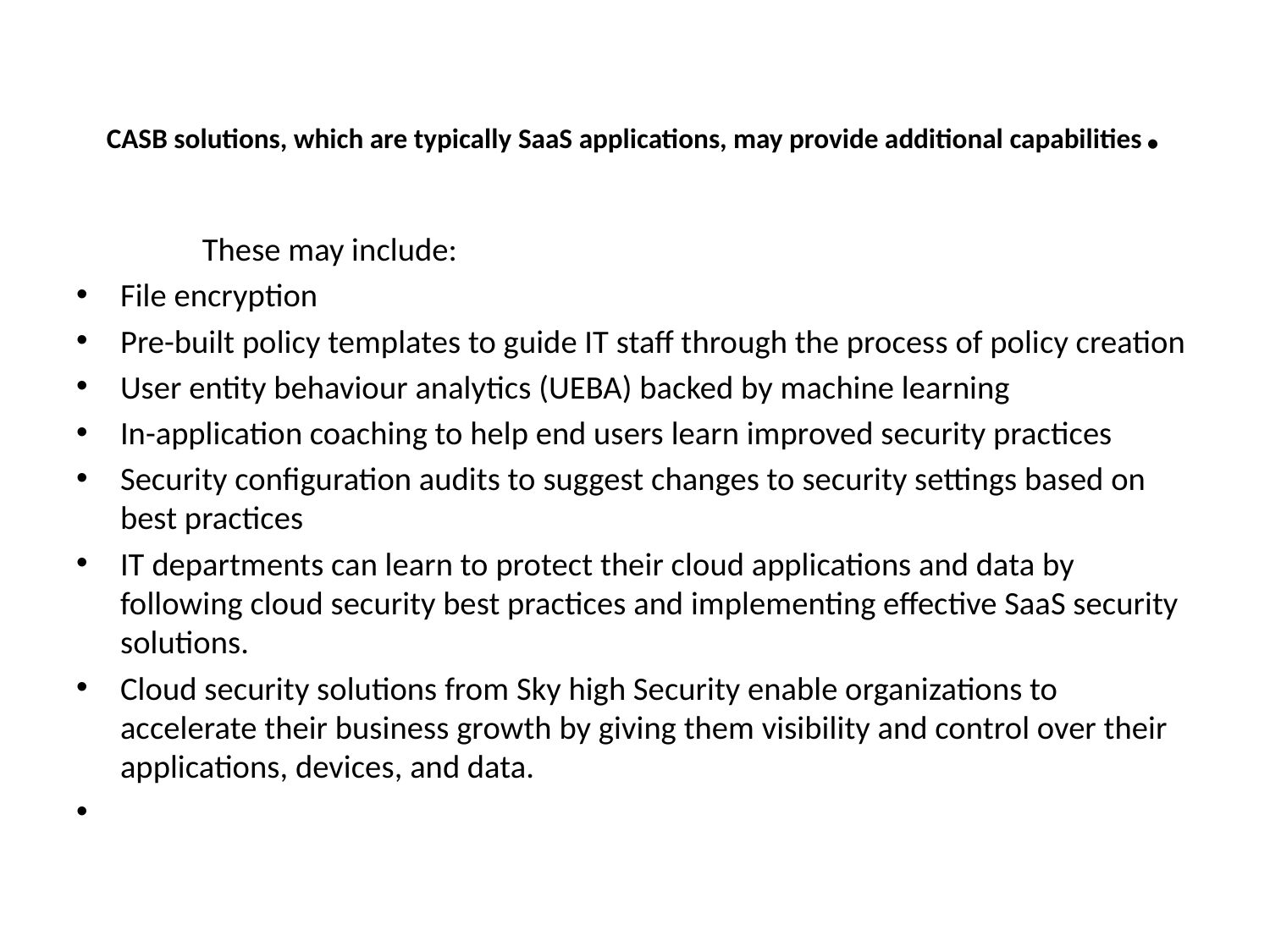

# CASB solutions, which are typically SaaS applications, may provide additional capabilities.
                 These may include:
File encryption
Pre-built policy templates to guide IT staff through the process of policy creation
User entity behaviour analytics (UEBA) backed by machine learning
In-application coaching to help end users learn improved security practices
Security configuration audits to suggest changes to security settings based on best practices
IT departments can learn to protect their cloud applications and data by following cloud security best practices and implementing effective SaaS security solutions.
Cloud security solutions from Sky high Security enable organizations to accelerate their business growth by giving them visibility and control over their applications, devices, and data.